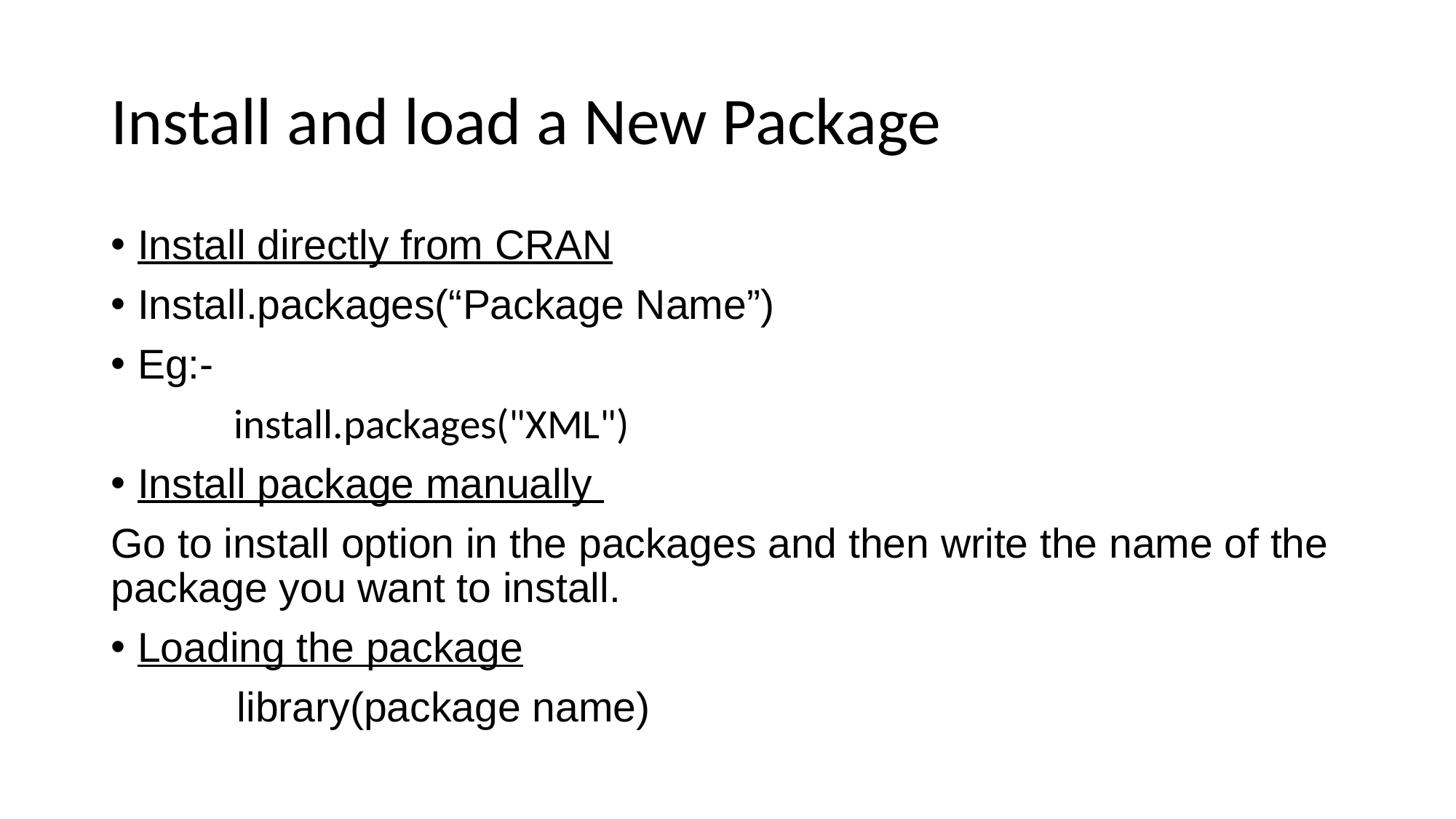

# Install and load a New Package
Install directly from CRAN
Install.packages(“Package Name”)
Eg:-
             install.packages("XML")
Install package manually
Go to install option in the packages and then write the name of the package you want to install.
Loading the package
           library(package name)